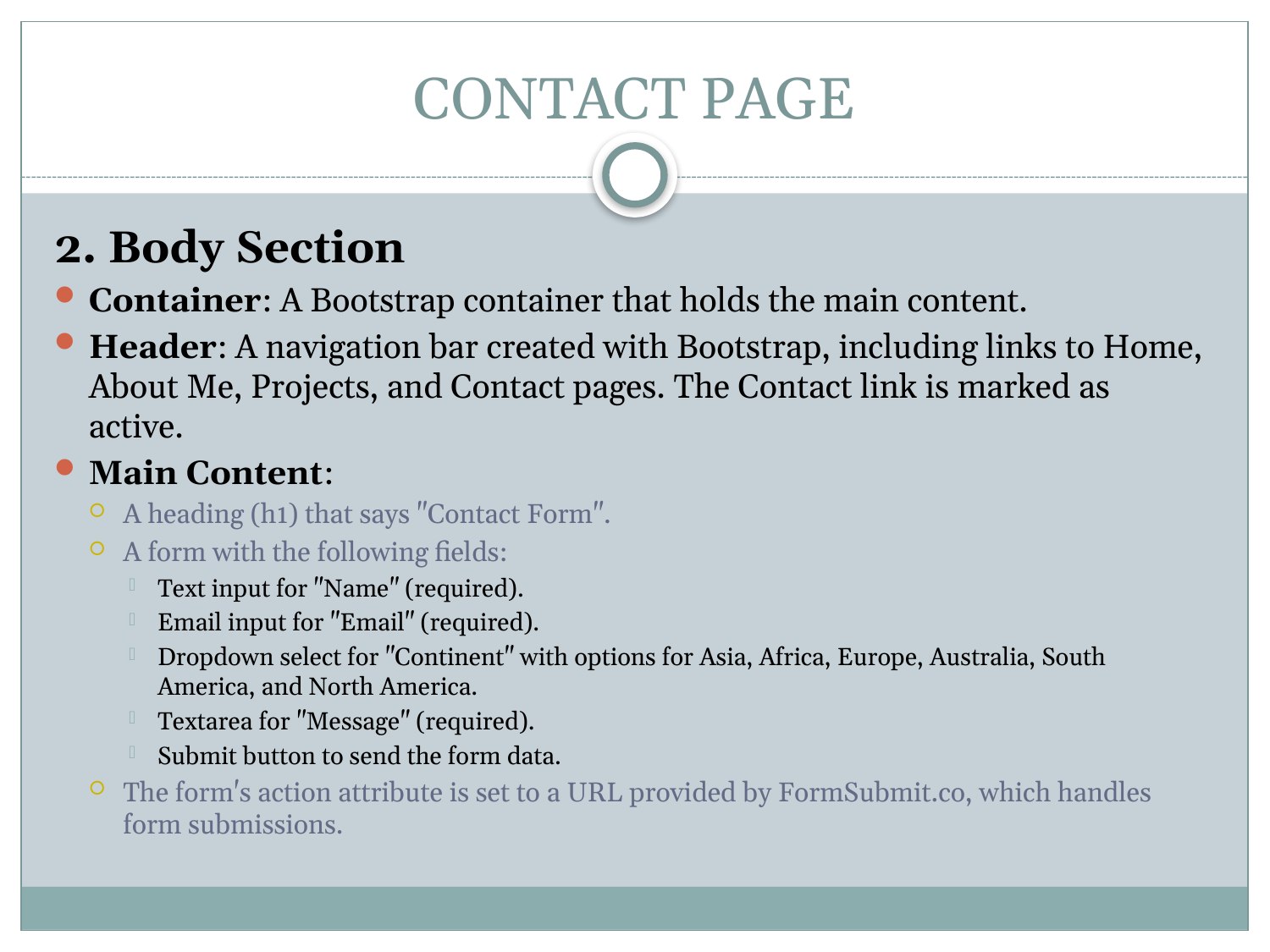

# CONTACT PAGE
2. Body Section
Container: A Bootstrap container that holds the main content.
Header: A navigation bar created with Bootstrap, including links to Home, About Me, Projects, and Contact pages. The Contact link is marked as active.
Main Content:
A heading (h1) that says "Contact Form".
A form with the following fields:
Text input for "Name" (required).
Email input for "Email" (required).
Dropdown select for "Continent" with options for Asia, Africa, Europe, Australia, South America, and North America.
Textarea for "Message" (required).
Submit button to send the form data.
The form's action attribute is set to a URL provided by FormSubmit.co, which handles form submissions.